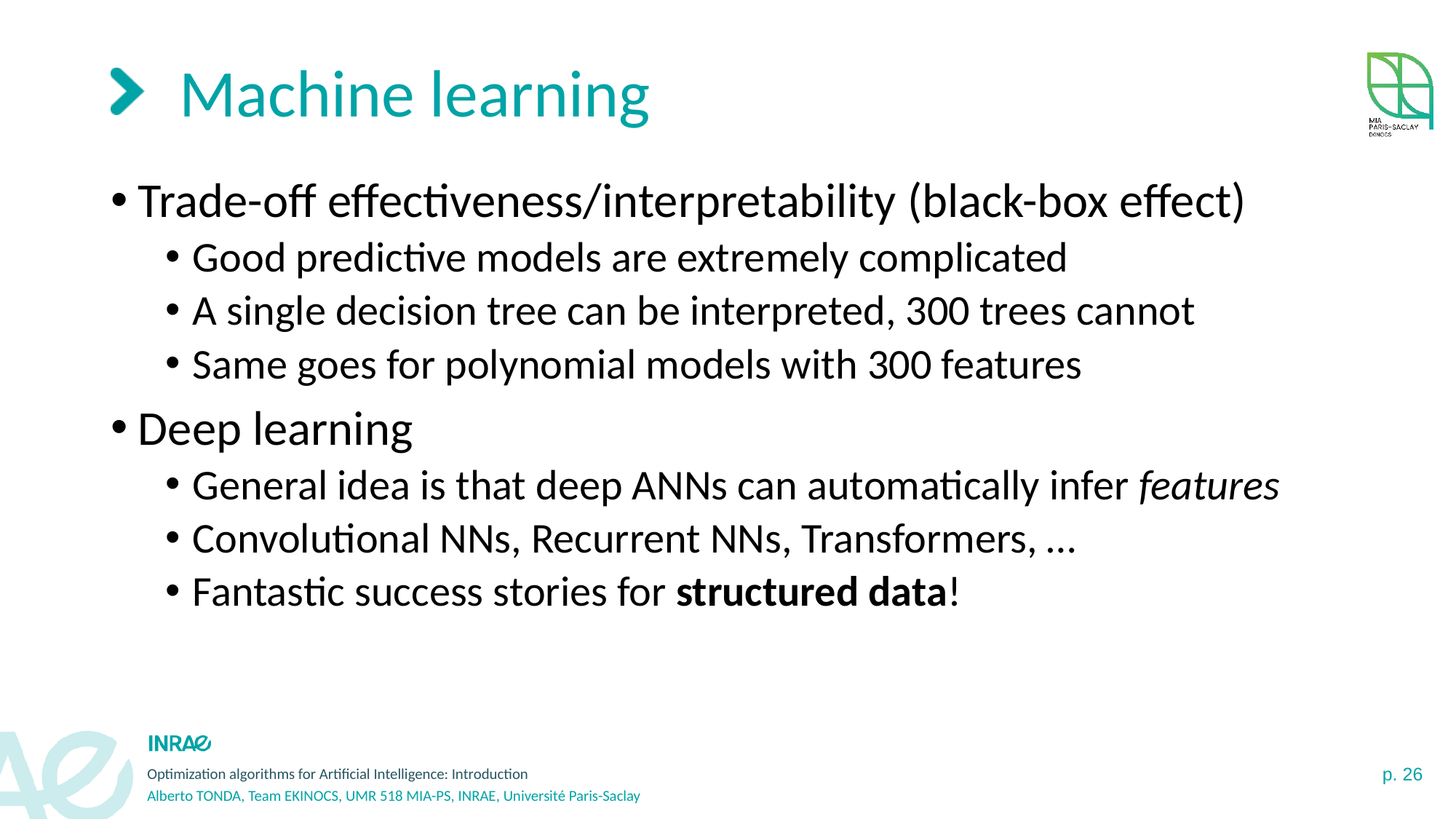

# Machine learning
Trade-off effectiveness/interpretability (black-box effect)
Good predictive models are extremely complicated
A single decision tree can be interpreted, 300 trees cannot
Same goes for polynomial models with 300 features
Deep learning
General idea is that deep ANNs can automatically infer features
Convolutional NNs, Recurrent NNs, Transformers, …
Fantastic success stories for structured data!